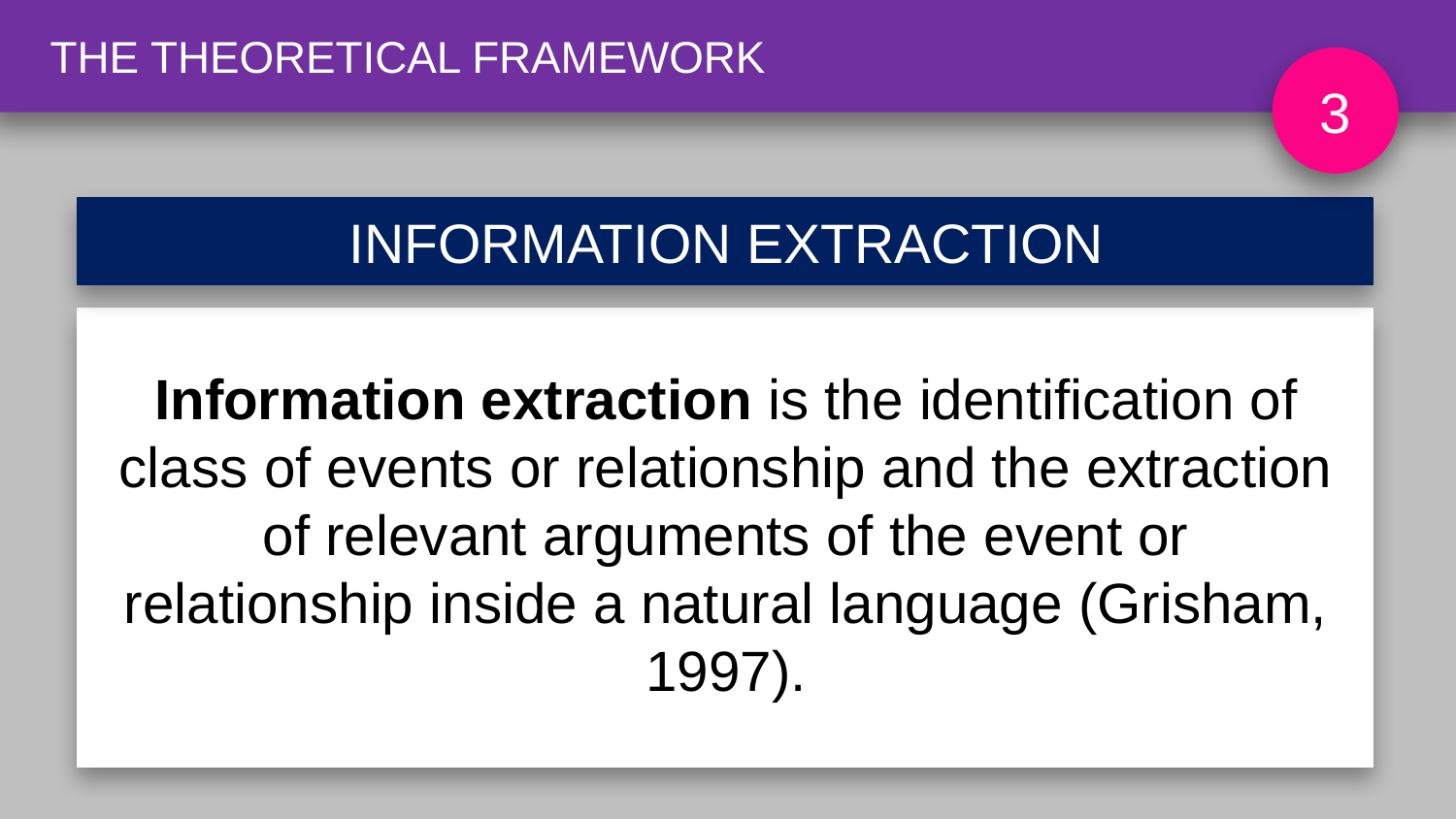

THE THEORETICAL FRAMEWORK
3

INFORMATION EXTRACTION

Information extraction is the identification of class of events or relationship and the extraction of relevant arguments of the event or relationship inside a natural language (Grisham, 1997).